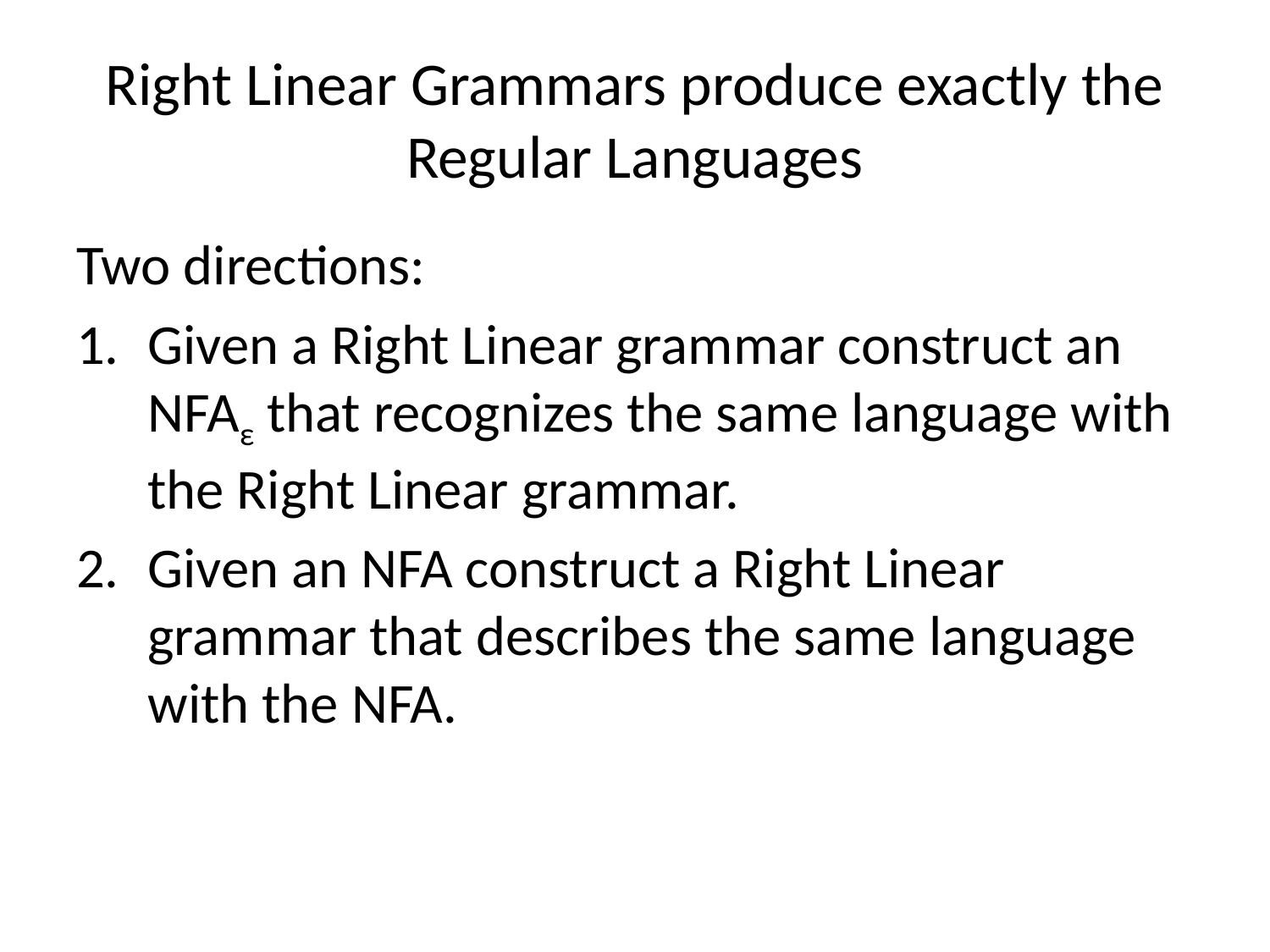

# Right Linear Grammars produce exactly the Regular Languages
Two directions:
Given a Right Linear grammar construct an NFAε that recognizes the same language with the Right Linear grammar.
Given an NFA construct a Right Linear grammar that describes the same language with the NFA.